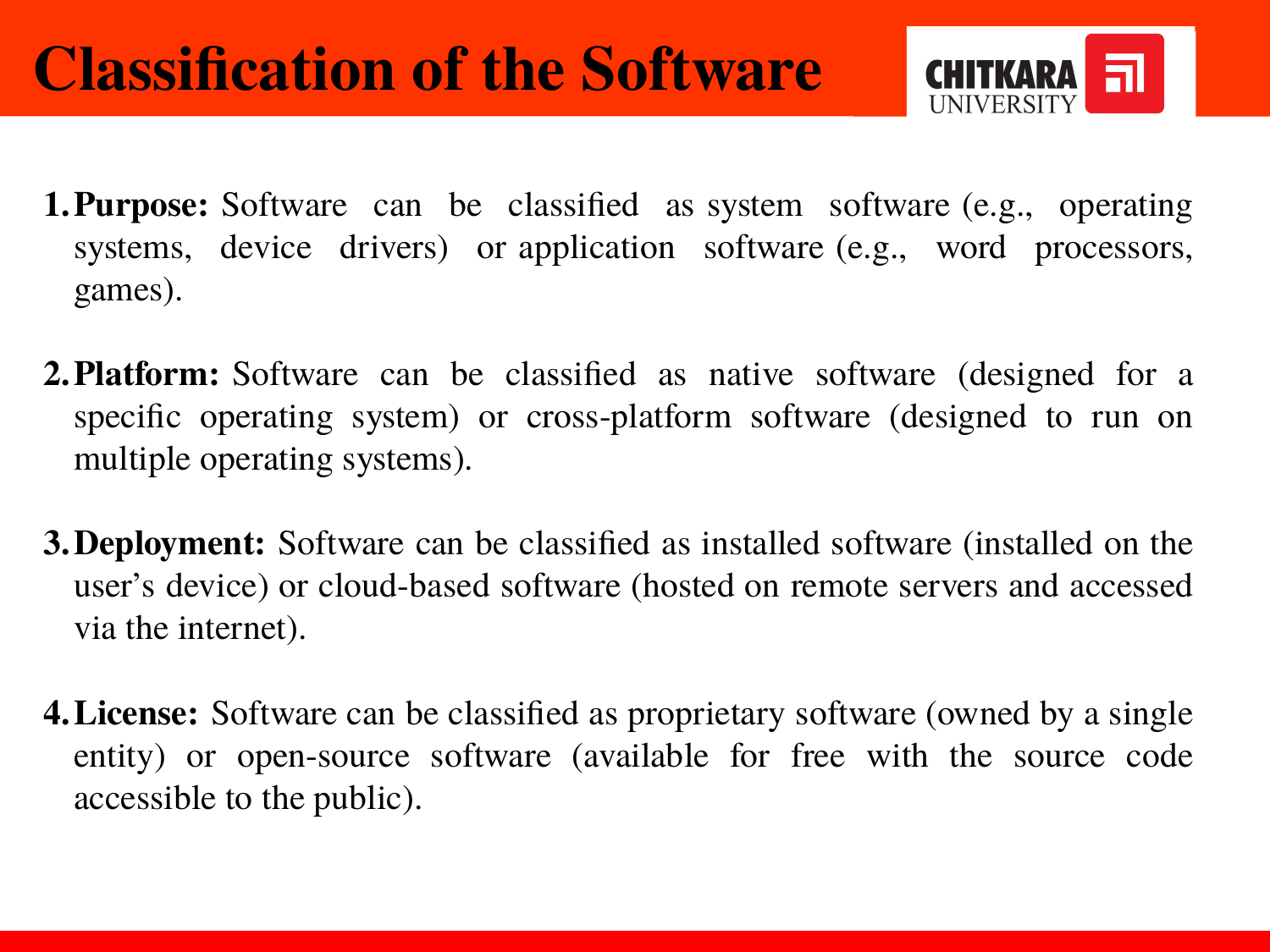

Classification of the Software
Purpose: Software can be classified as system software (e.g., operating systems, device drivers) or application software (e.g., word processors, games).

Platform: Software can be classified as native software (designed for a specific operating system) or cross-platform software (designed to run on multiple operating systems).

Deployment: Software can be classified as installed software (installed on the user’s device) or cloud-based software (hosted on remote servers and accessed via the internet).

License: Software can be classified as proprietary software (owned by a single entity) or open-source software (available for free with the source code accessible to the public).